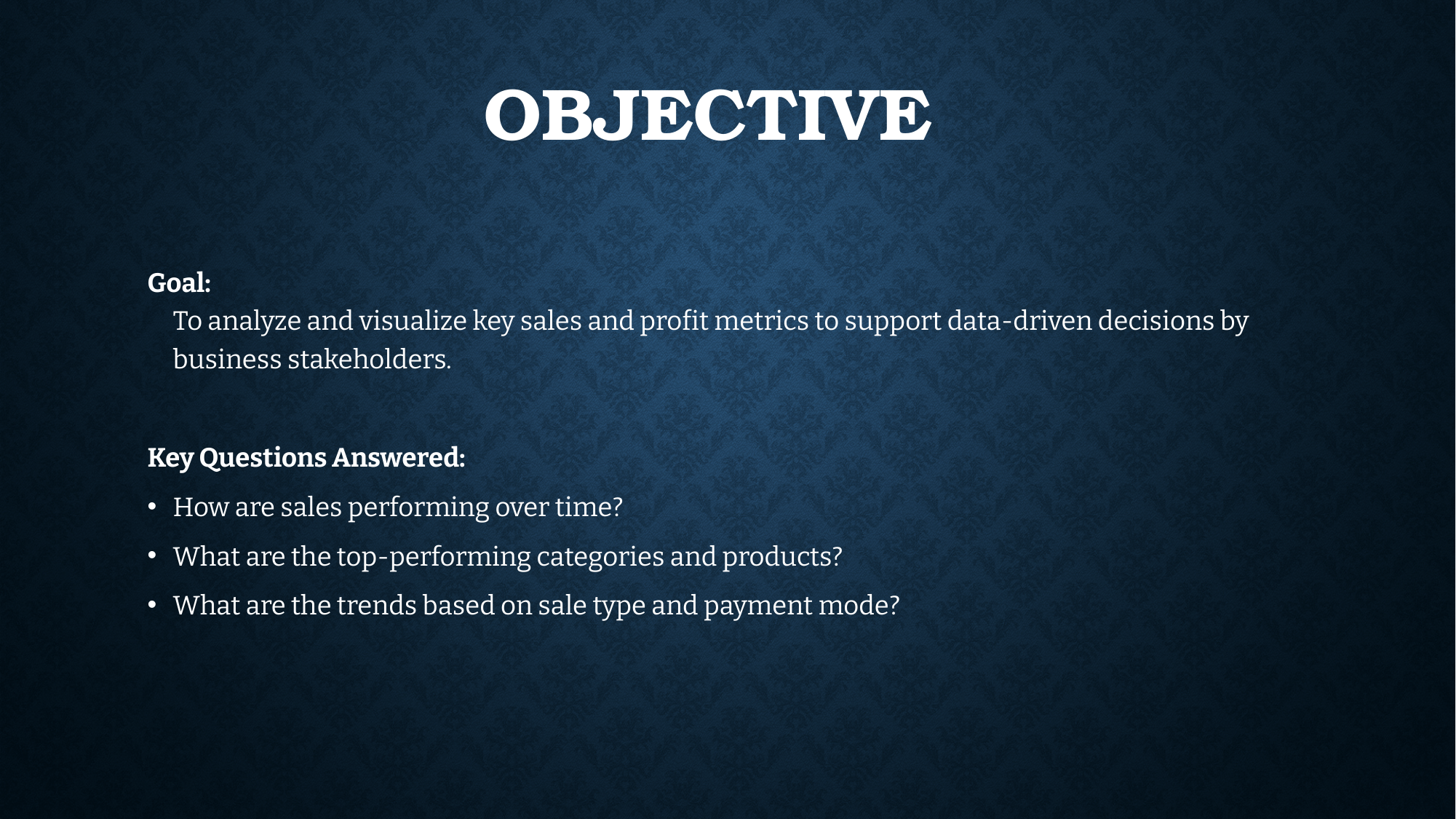

# Objective
Goal:
To analyze and visualize key sales and profit metrics to support data-driven decisions by business stakeholders.

Key Questions Answered:
How are sales performing over time?
What are the top-performing categories and products?
What are the trends based on sale type and payment mode?